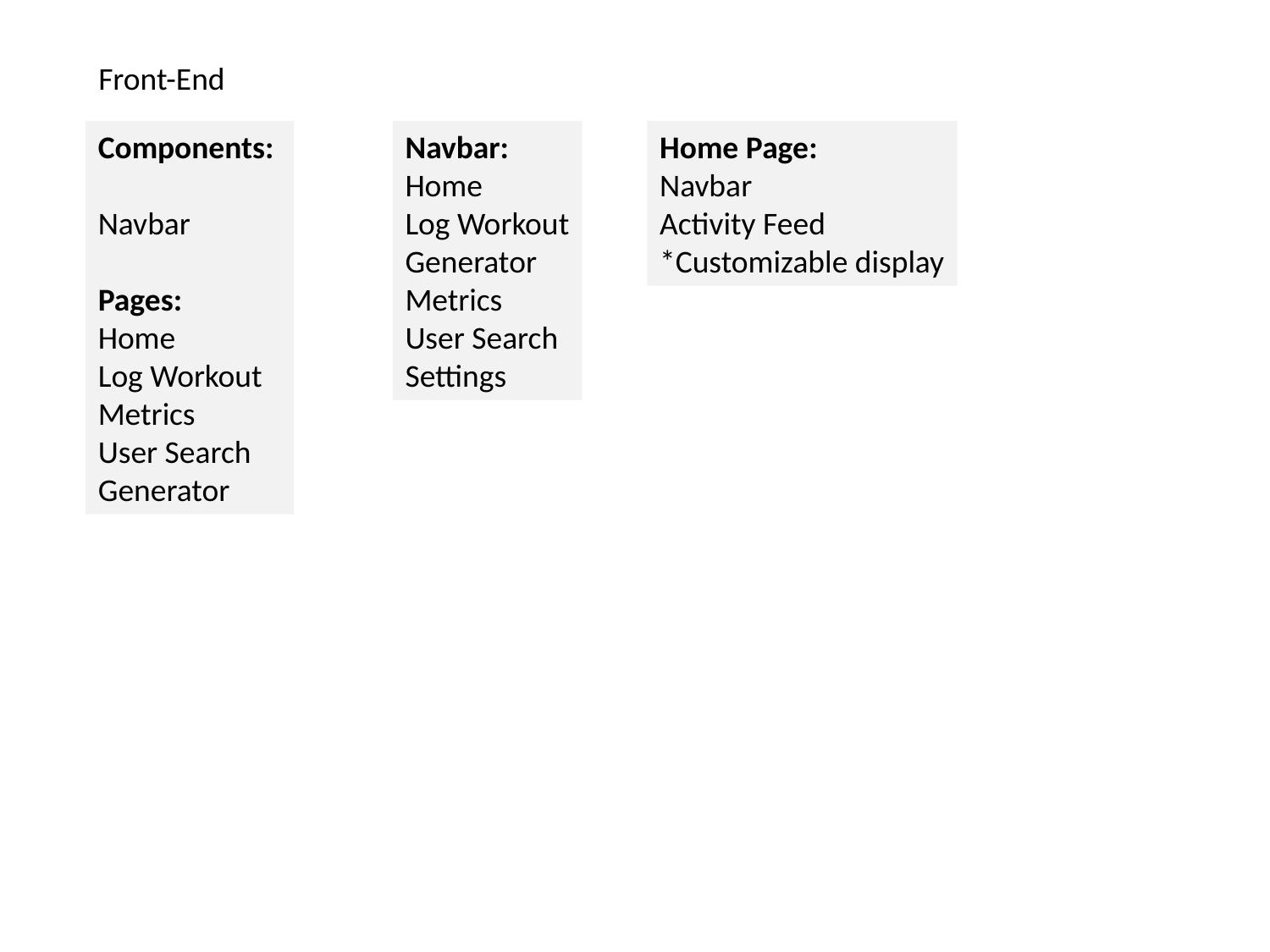

Front-End
Components:

Navbar

Pages:
Home
Log Workout
Metrics
User Search
Generator
Navbar:
Home
Log Workout
Generator
Metrics
User Search
Settings
Home Page:
Navbar
Activity Feed
*Customizable display